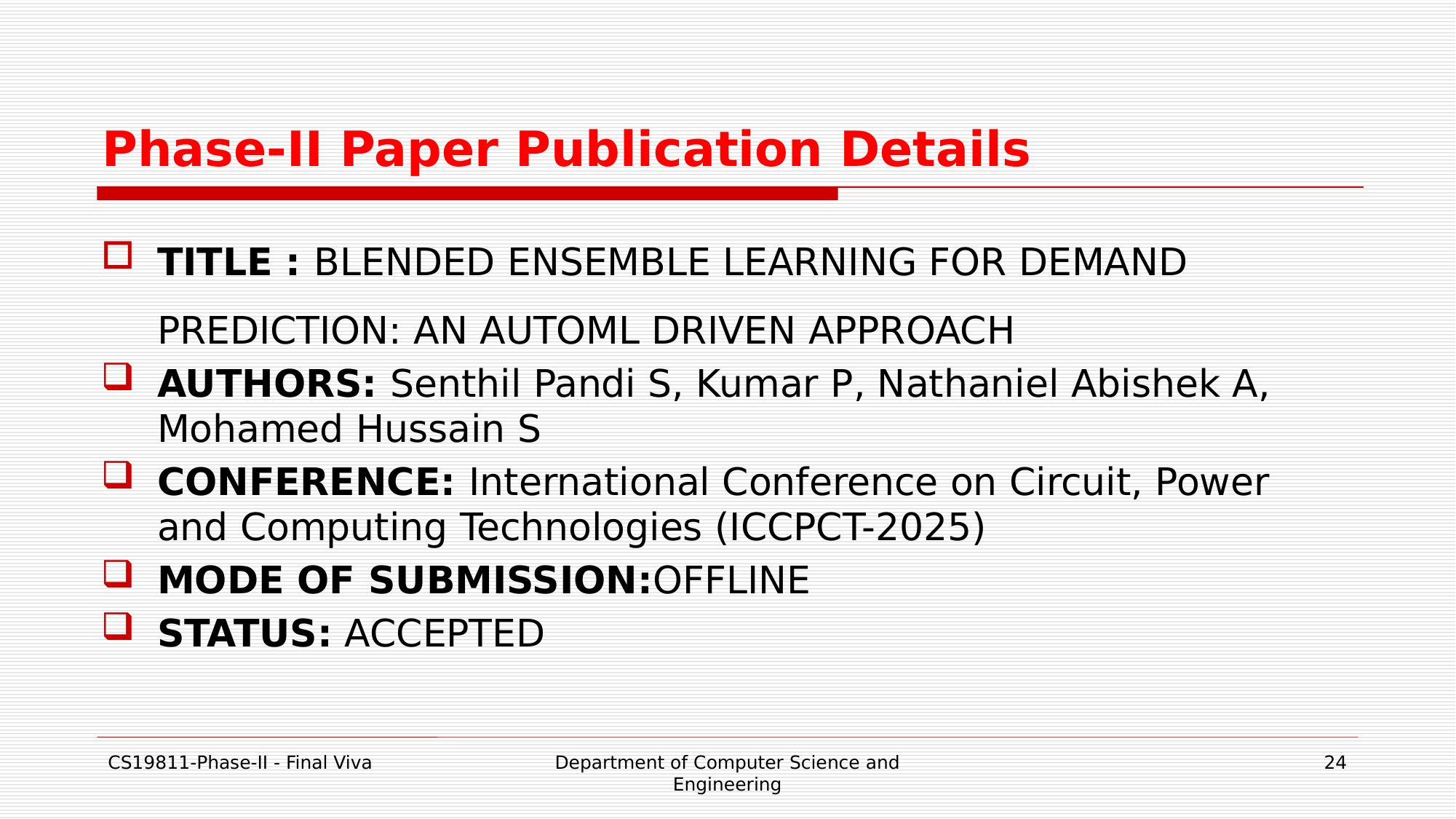

# Phase-II Paper Publication Details
TITLE : BLENDED ENSEMBLE LEARNING FOR DEMAND PREDICTION: AN AUTOML DRIVEN APPROACH
AUTHORS: Senthil Pandi S, Kumar P, Nathaniel Abishek A, Mohamed Hussain S
CONFERENCE: International Conference on Circuit, Power and Computing Technologies (ICCPCT-2025)
MODE OF SUBMISSION:OFFLINE
STATUS: ACCEPTED
CS19811-Phase-II - Final Viva
Department of Computer Science and Engineering
24